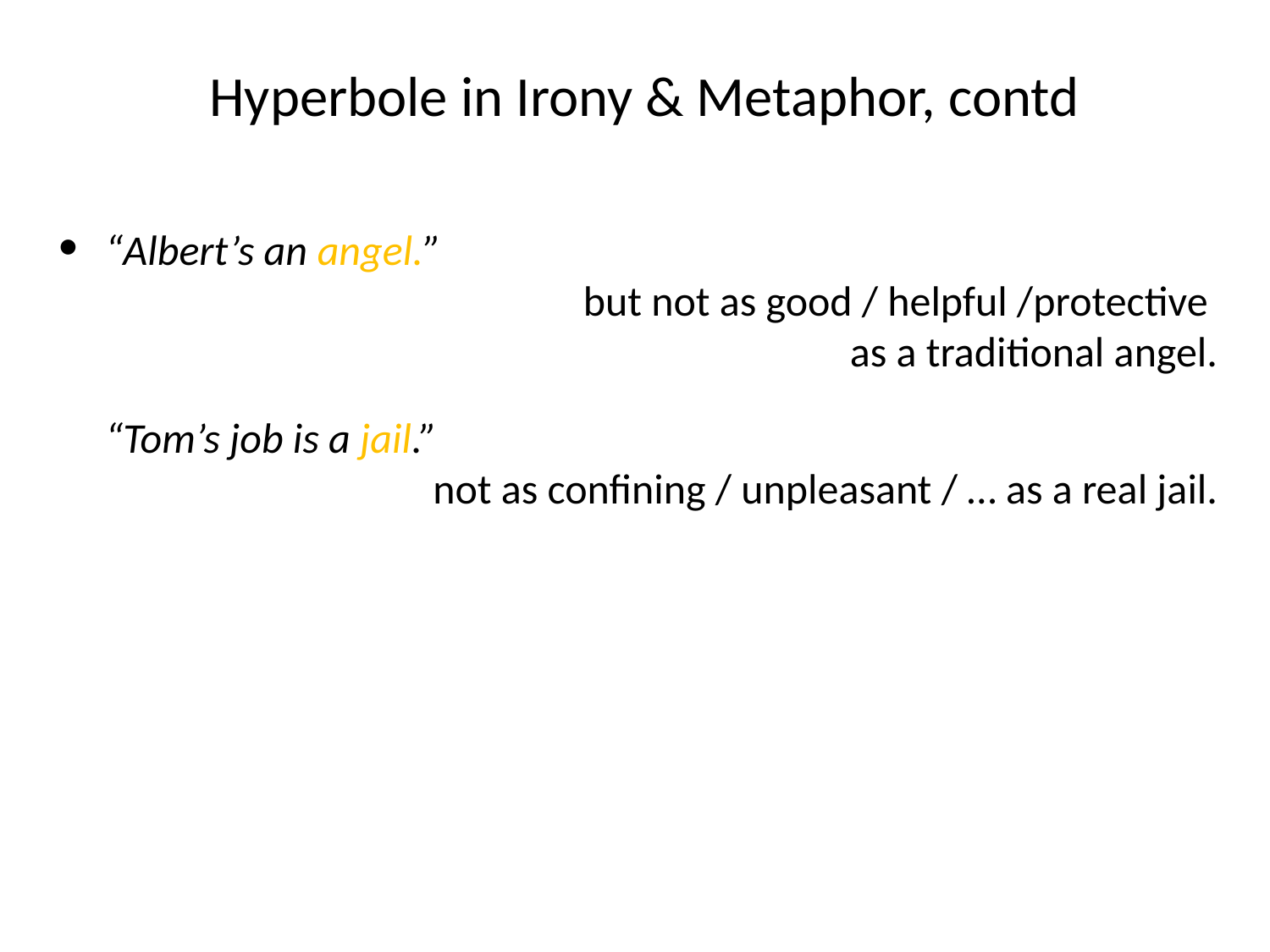

# Hyperbole in Irony & Metaphor, contd

“Albert’s an angel.”
but not as good / helpful /protective
as a traditional angel.
“Tom’s job is a jail.”
not as confining / unpleasant / … as a real jail.